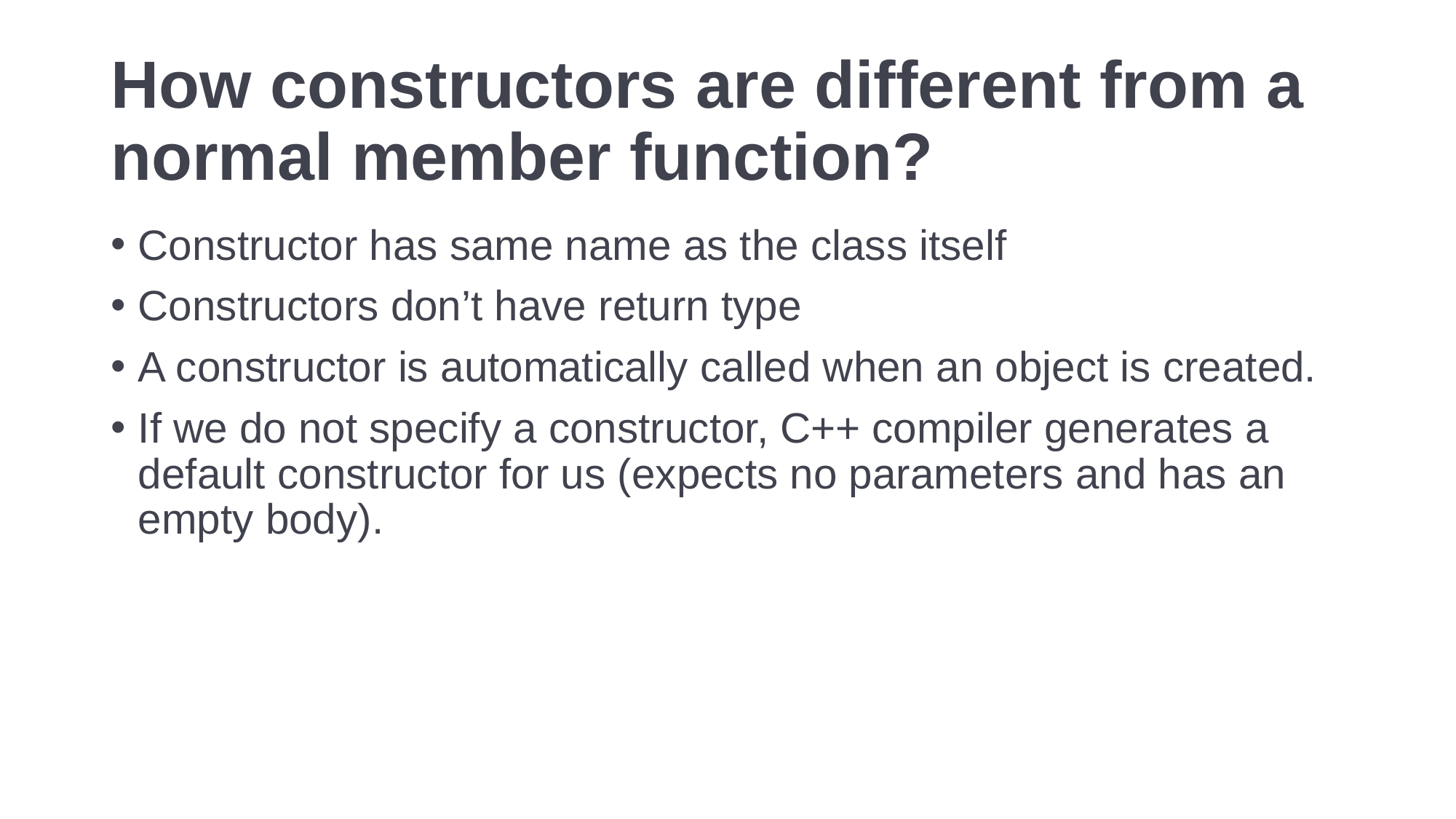

# How constructors are different from a normal member function?
Constructor has same name as the class itself
Constructors don’t have return type
A constructor is automatically called when an object is created.
If we do not specify a constructor, C++ compiler generates a default constructor for us (expects no parameters and has an empty body).